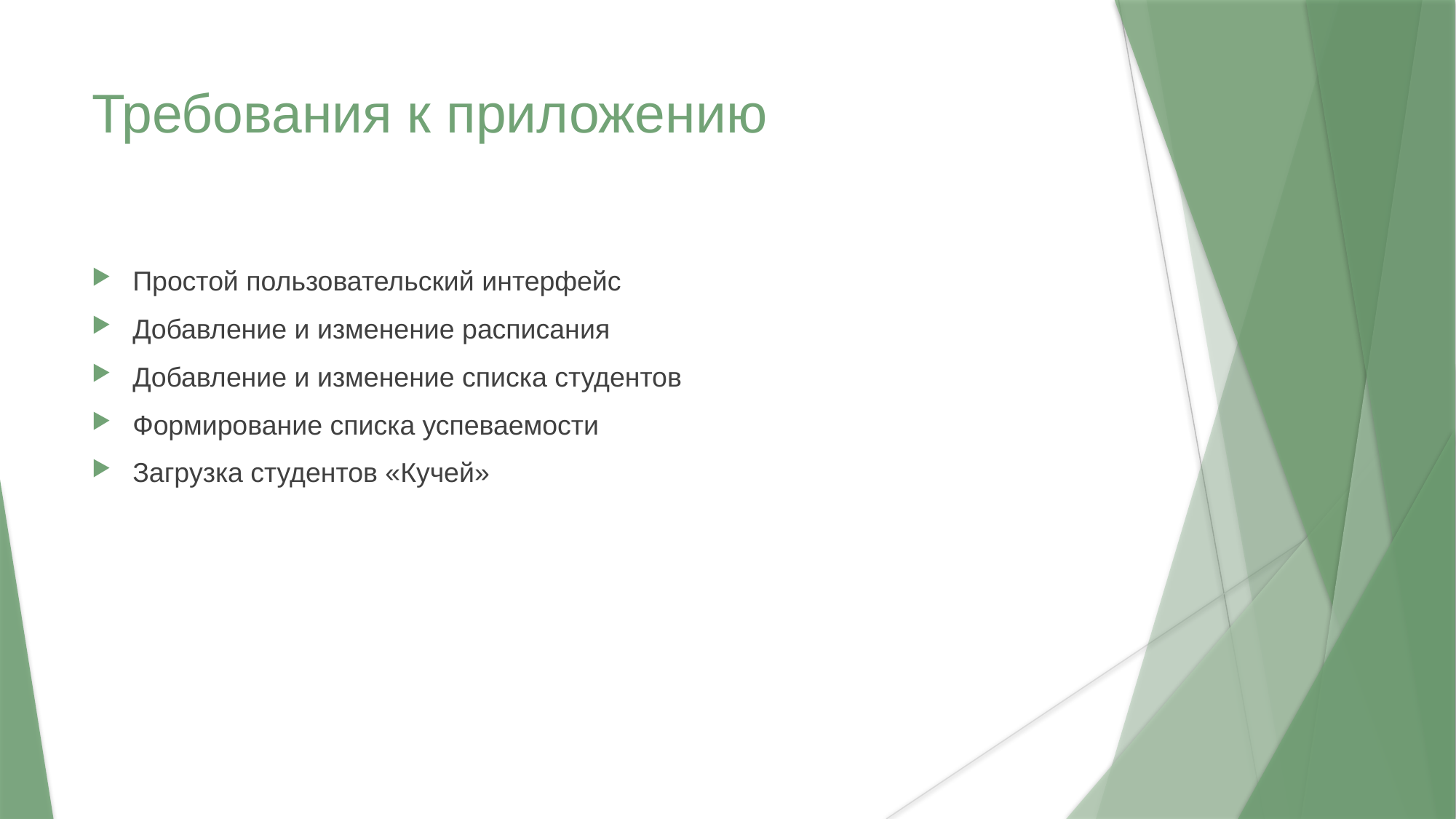

# Требования к приложению
Простой пользовательский интерфейс
Добавление и изменение расписания
Добавление и изменение списка студентов
Формирование списка успеваемости
Загрузка студентов «Кучей»